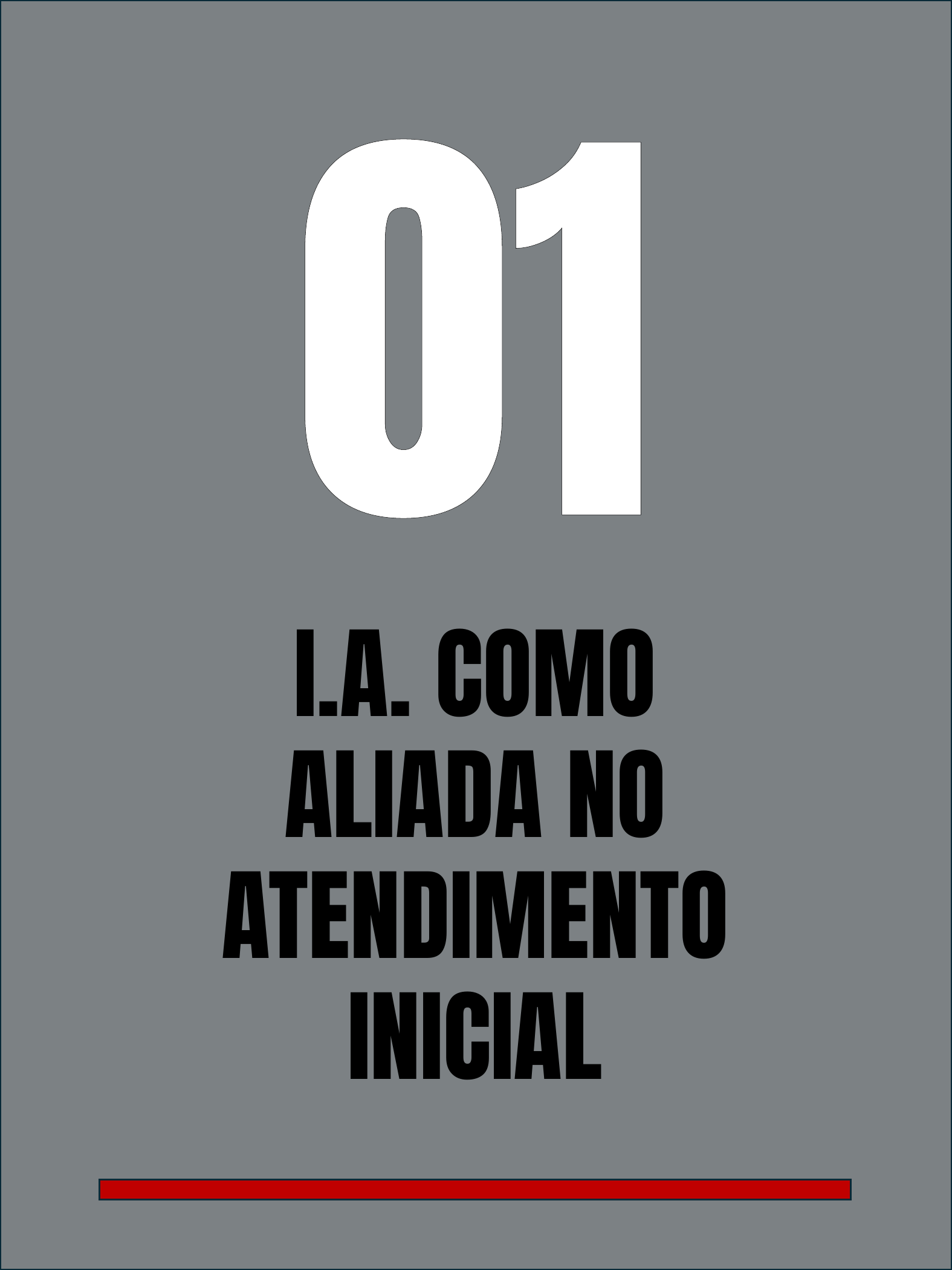

01
I.A. COMO ALIADA NO ATENDIMENTO INICIAL
A Era do Suporte com I.A
3